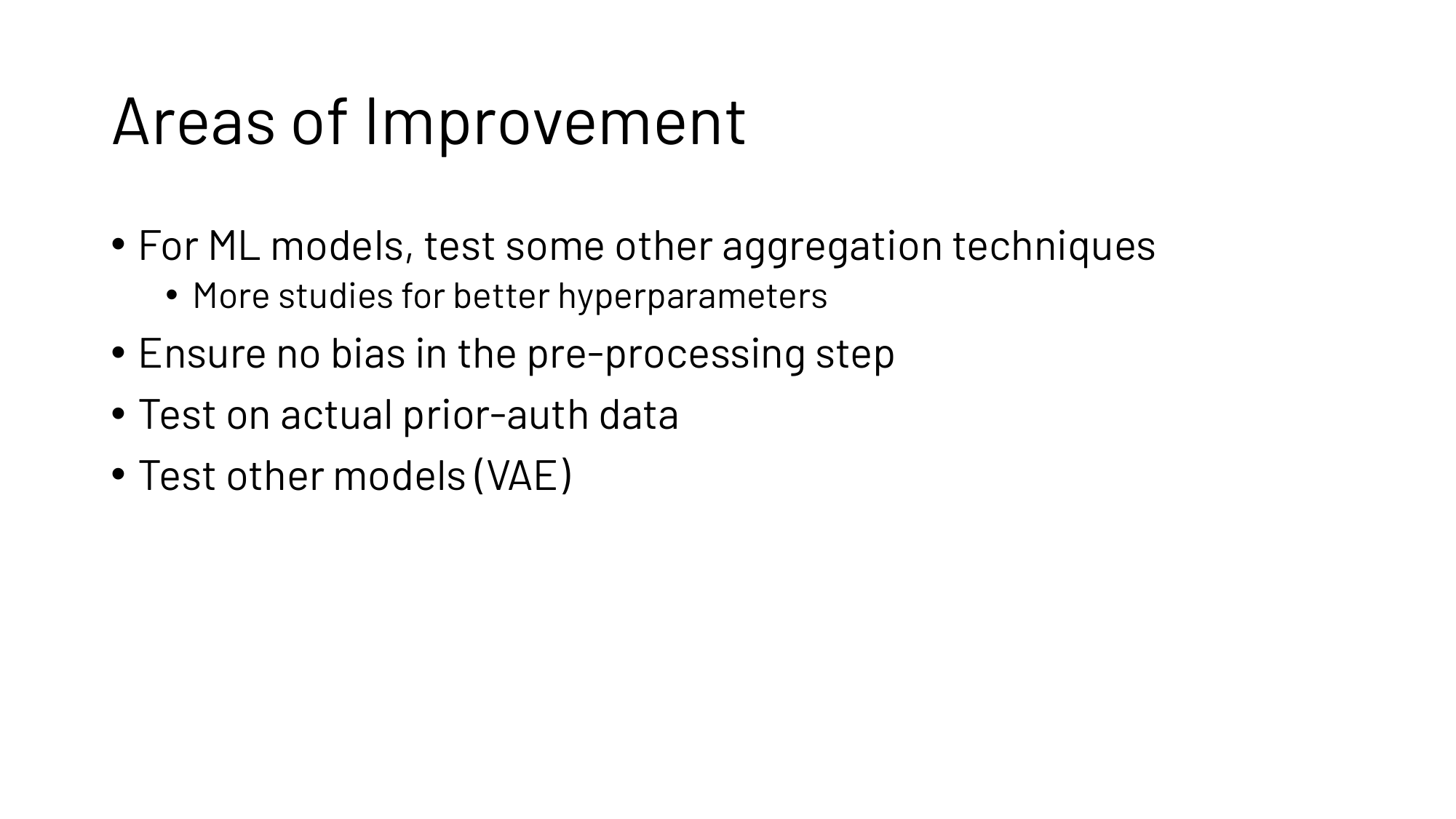

# Areas of Improvement
For ML models, test some other aggregation techniques
More studies for better hyperparameters
Ensure no bias in the pre-processing step
Test on actual prior-auth data
Test other models (VAE)